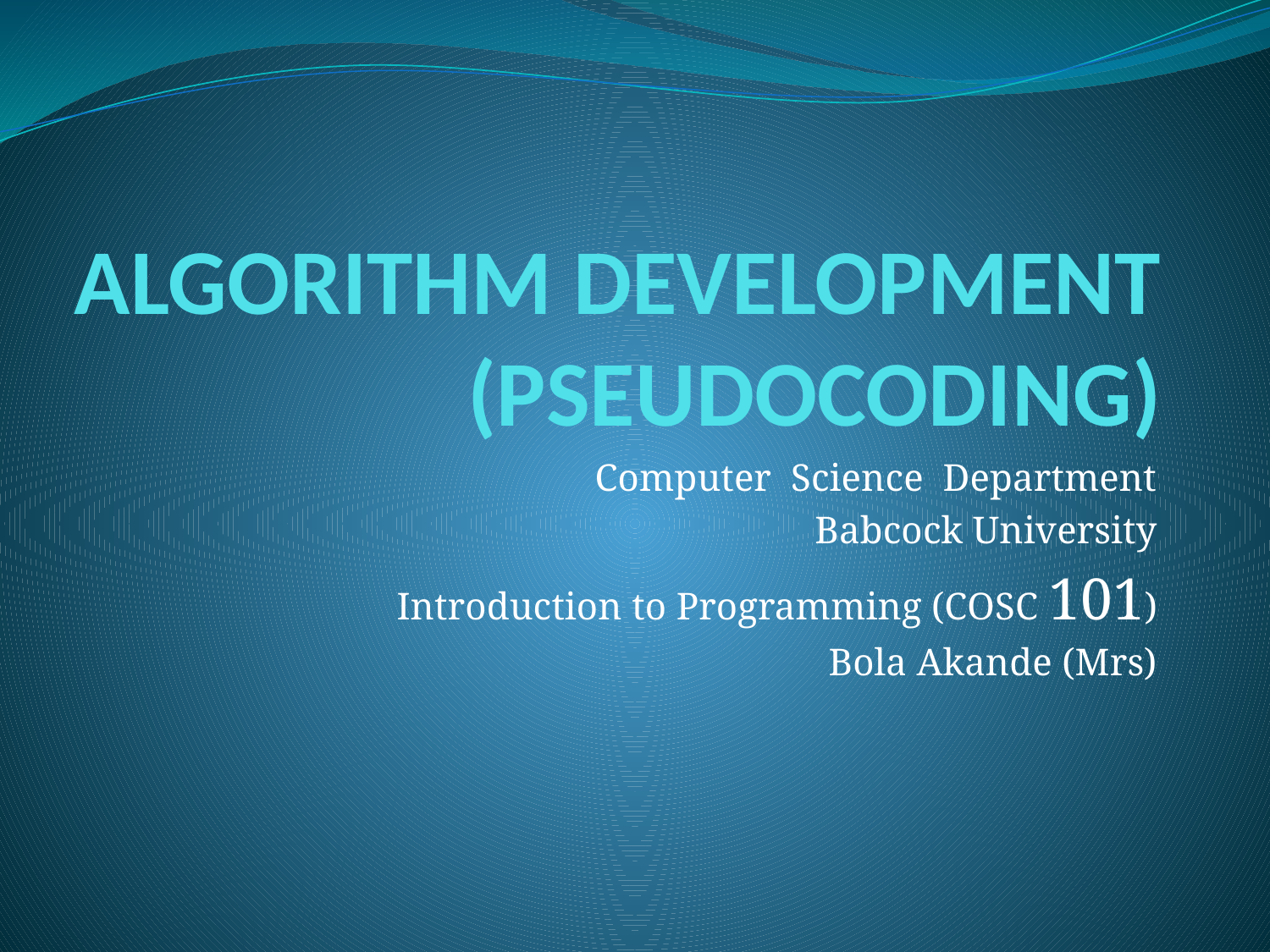

# ALGORITHM DEVELOPMENT (PSEUDOCODING)
Computer  Science  Department
Babcock University
	Introduction to Programming (COSC 101)
Bola Akande (Mrs)